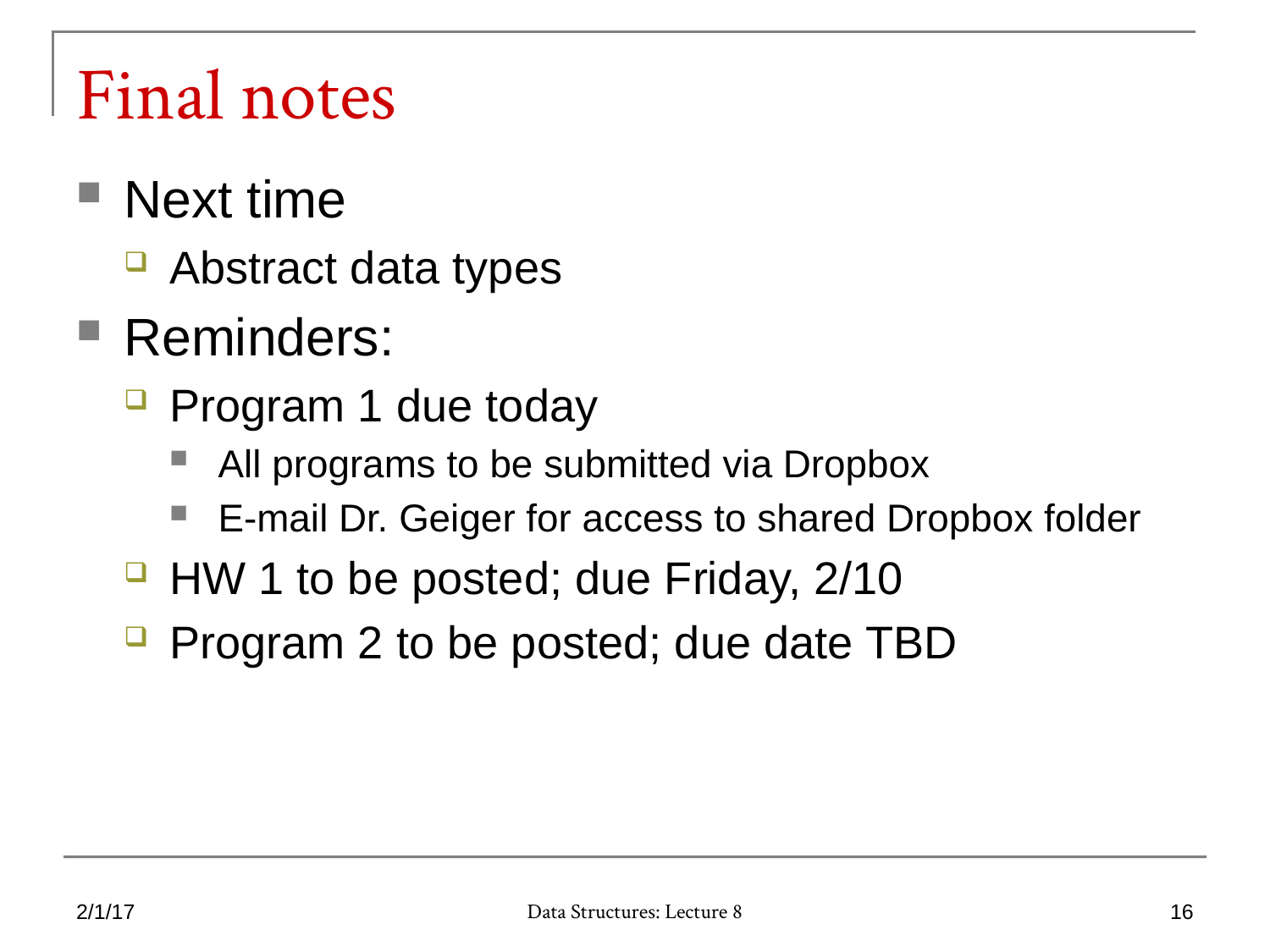

# Final notes
Next time
Abstract data types
Reminders:
Program 1 due today
All programs to be submitted via Dropbox
E-mail Dr. Geiger for access to shared Dropbox folder
HW 1 to be posted; due Friday, 2/10
Program 2 to be posted; due date TBD
2/1/17
16
Data Structures: Lecture 8